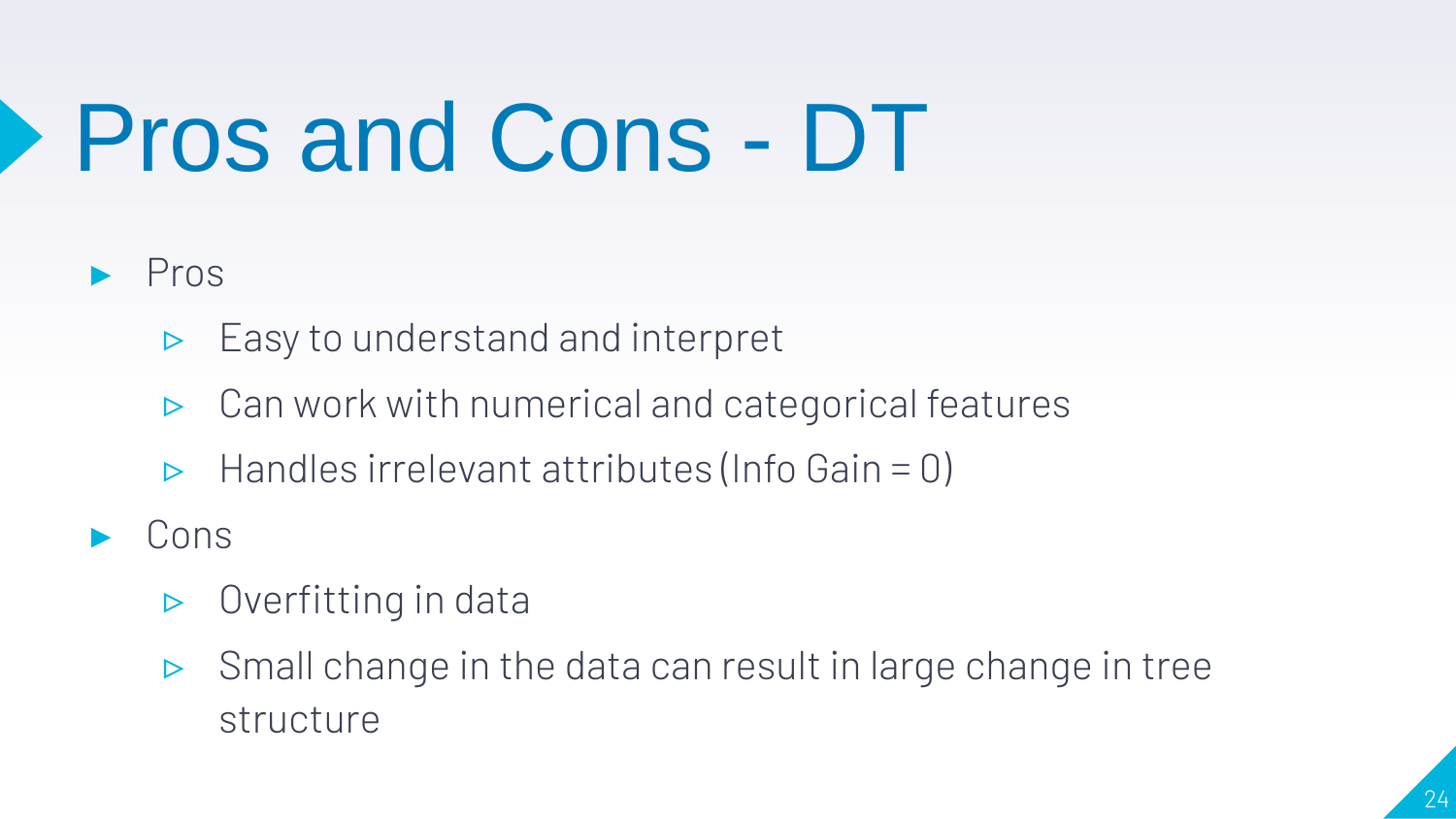

# Pros and Cons - DT
Pros
Easy to understand and interpret
Can work with numerical and categorical features
Handles irrelevant attributes (Info Gain = 0)
Cons
Overfitting in data
Small change in the data can result in large change in tree structure
24